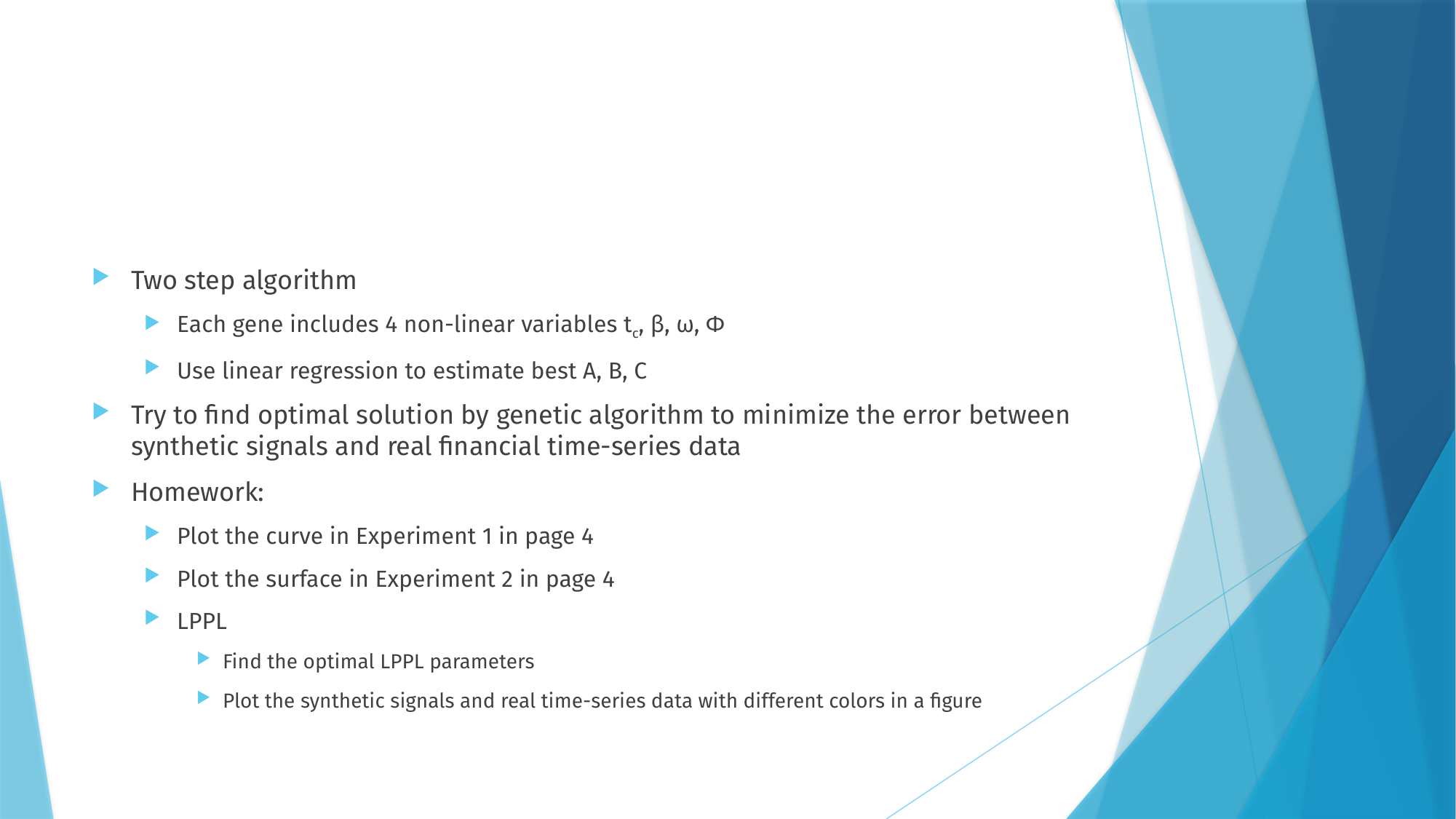

#
Two step algorithm
Each gene includes 4 non-linear variables tc, β, ω, Φ
Use linear regression to estimate best A, B, C
Try to find optimal solution by genetic algorithm to minimize the error between synthetic signals and real financial time-series data
Homework:
Plot the curve in Experiment 1 in page 4
Plot the surface in Experiment 2 in page 4
LPPL
Find the optimal LPPL parameters
Plot the synthetic signals and real time-series data with different colors in a figure